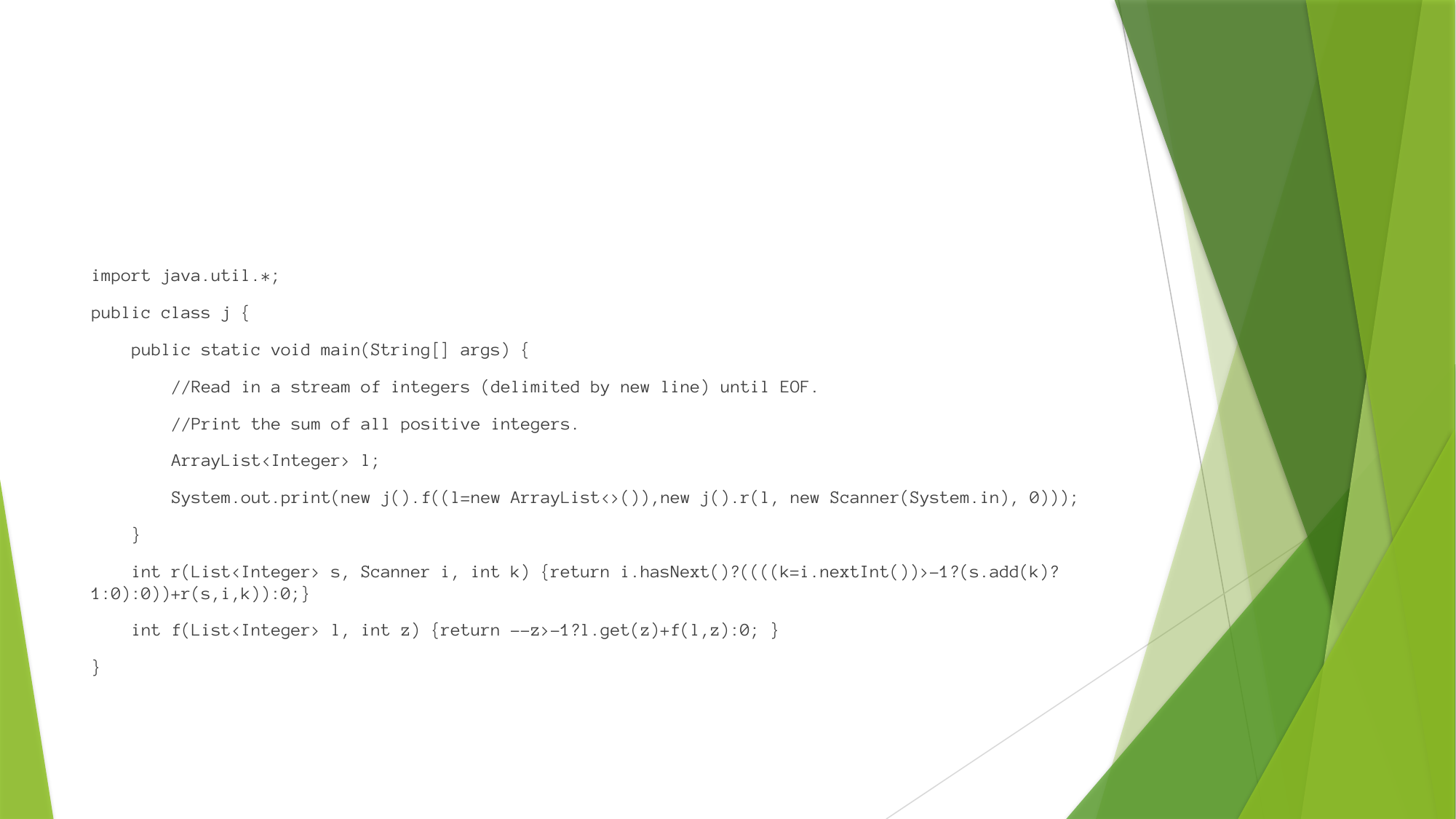

#
import java.util.*;
public class j {
    public static void main(String[] args) {
        //Read in a stream of integers (delimited by new line) until EOF.
        //Print the sum of all positive integers.
        ArrayList<Integer> l;
        System.out.print(new j().f((l=new ArrayList<>()),new j().r(l, new Scanner(System.in), 0)));
    }
    int r(List<Integer> s, Scanner i, int k) {return i.hasNext()?((((k=i.nextInt())>-1?(s.add(k)?1:0):0))+r(s,i,k)):0;}
    int f(List<Integer> l, int z) {return --z>-1?l.get(z)+f(l,z):0; }
}